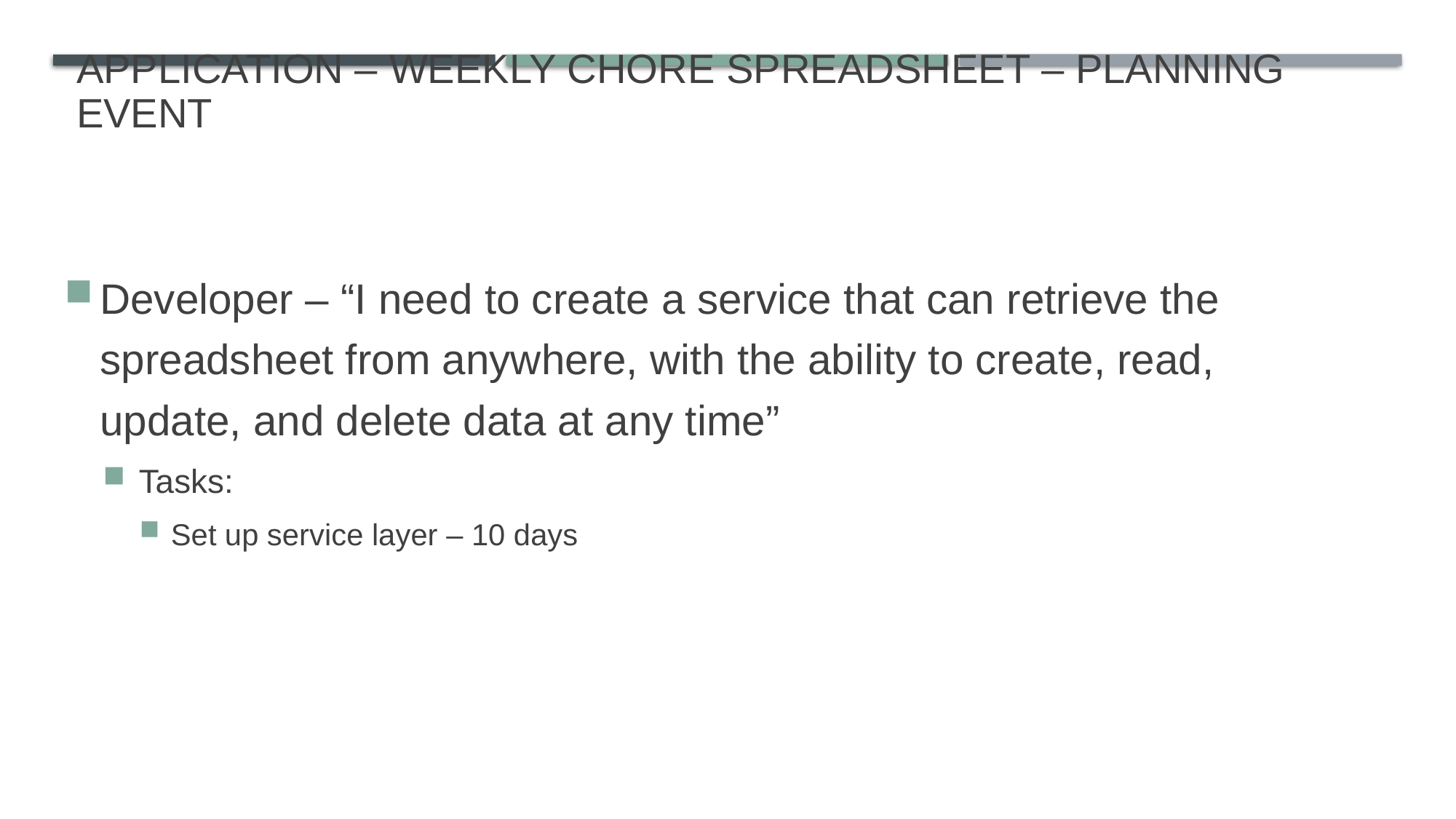

# Application – Weekly chore spreadsheet – planning event
Developer – “I need to create a service that can retrieve the spreadsheet from anywhere, with the ability to create, read, update, and delete data at any time”
Tasks:
Set up service layer – 10 days